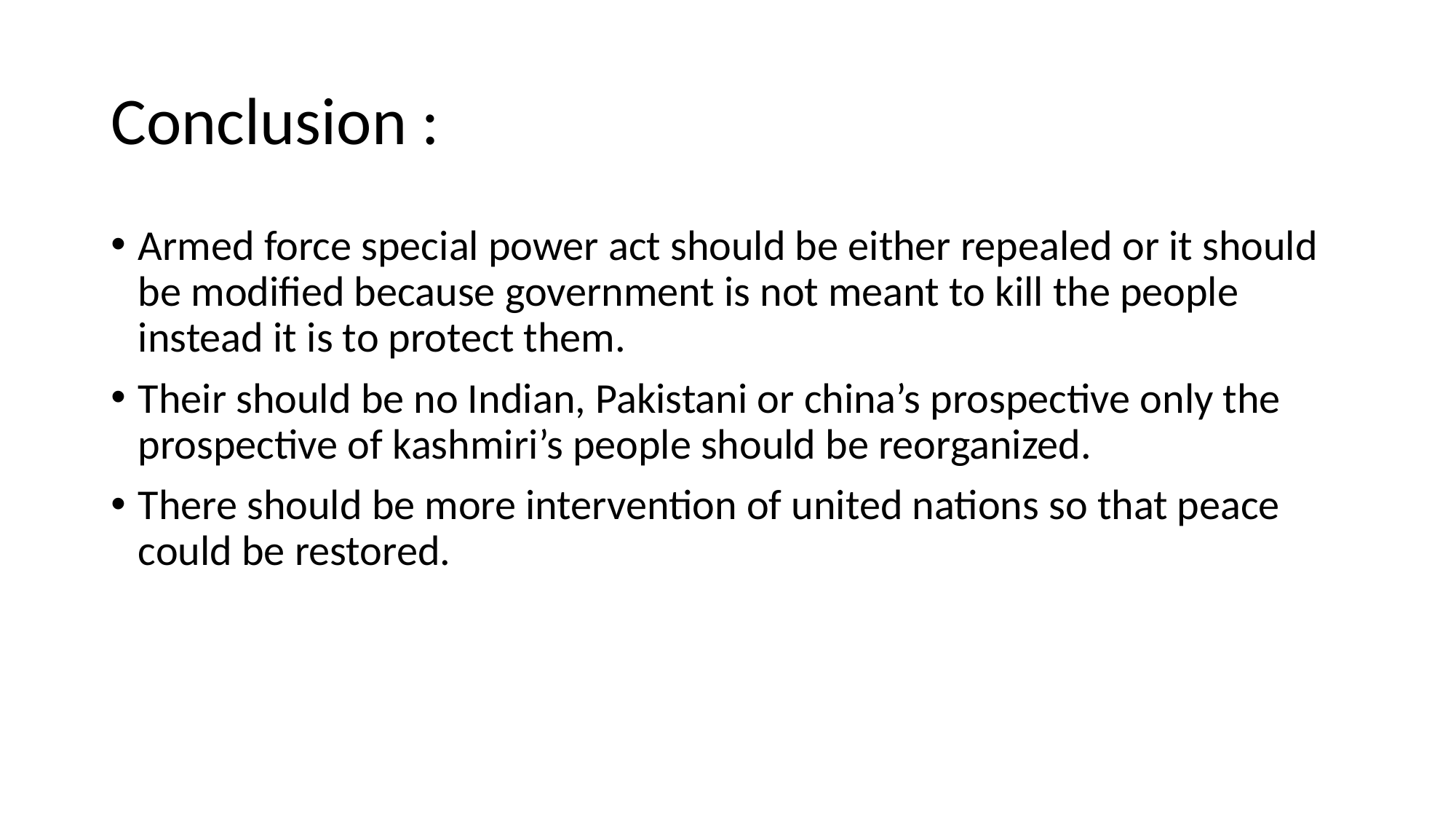

# Conclusion :
Armed force special power act should be either repealed or it should be modified because government is not meant to kill the people instead it is to protect them.
Their should be no Indian, Pakistani or china’s prospective only the prospective of kashmiri’s people should be reorganized.
There should be more intervention of united nations so that peace could be restored.